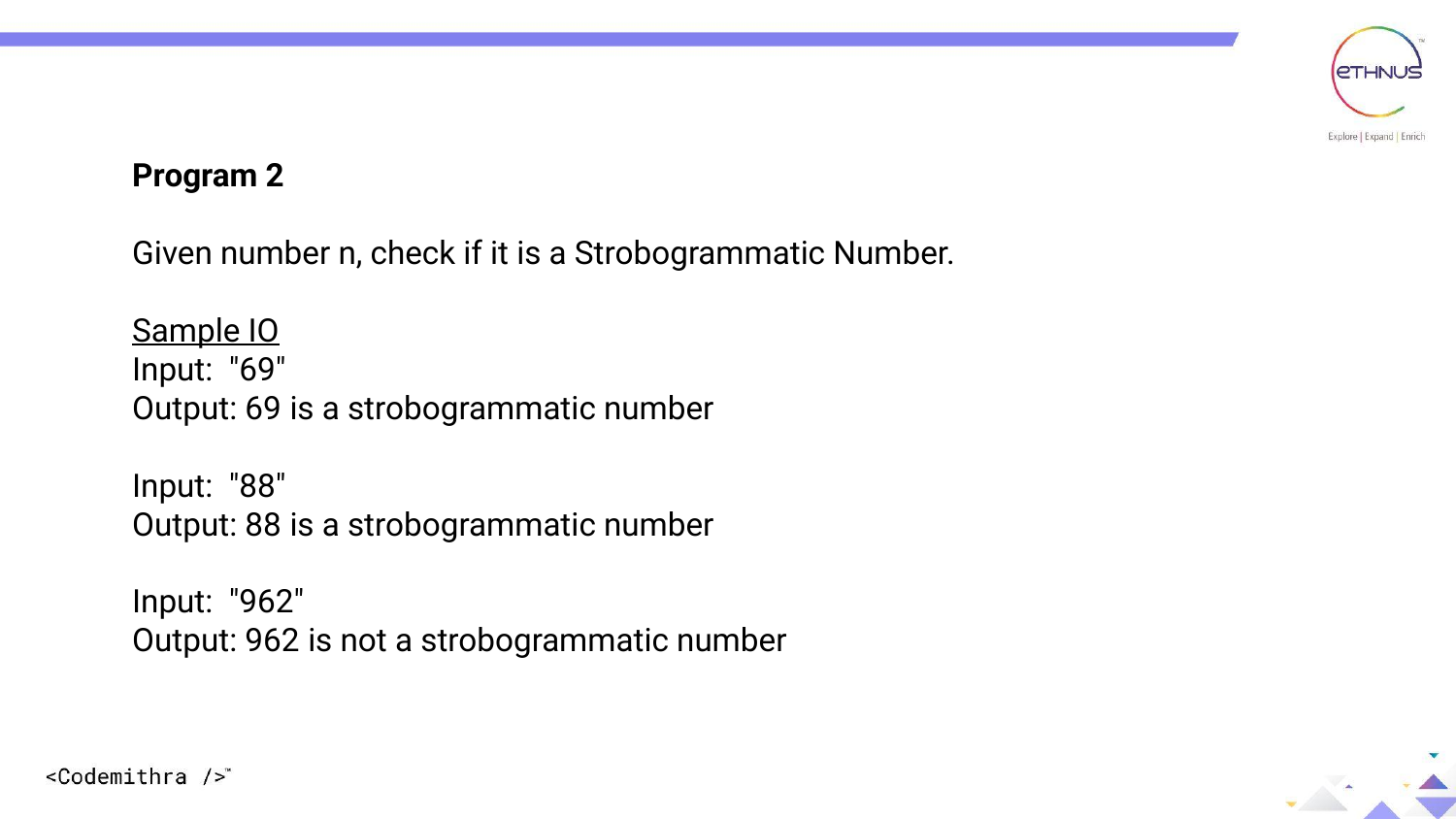

Program 2

Given number n, check if it is a Strobogrammatic Number.

Sample IO
Input:  "69"
Output: 69 is a strobogrammatic number

Input:  "88"
Output: 88 is a strobogrammatic number

Input:  "962"
Output: 962 is not a strobogrammatic number